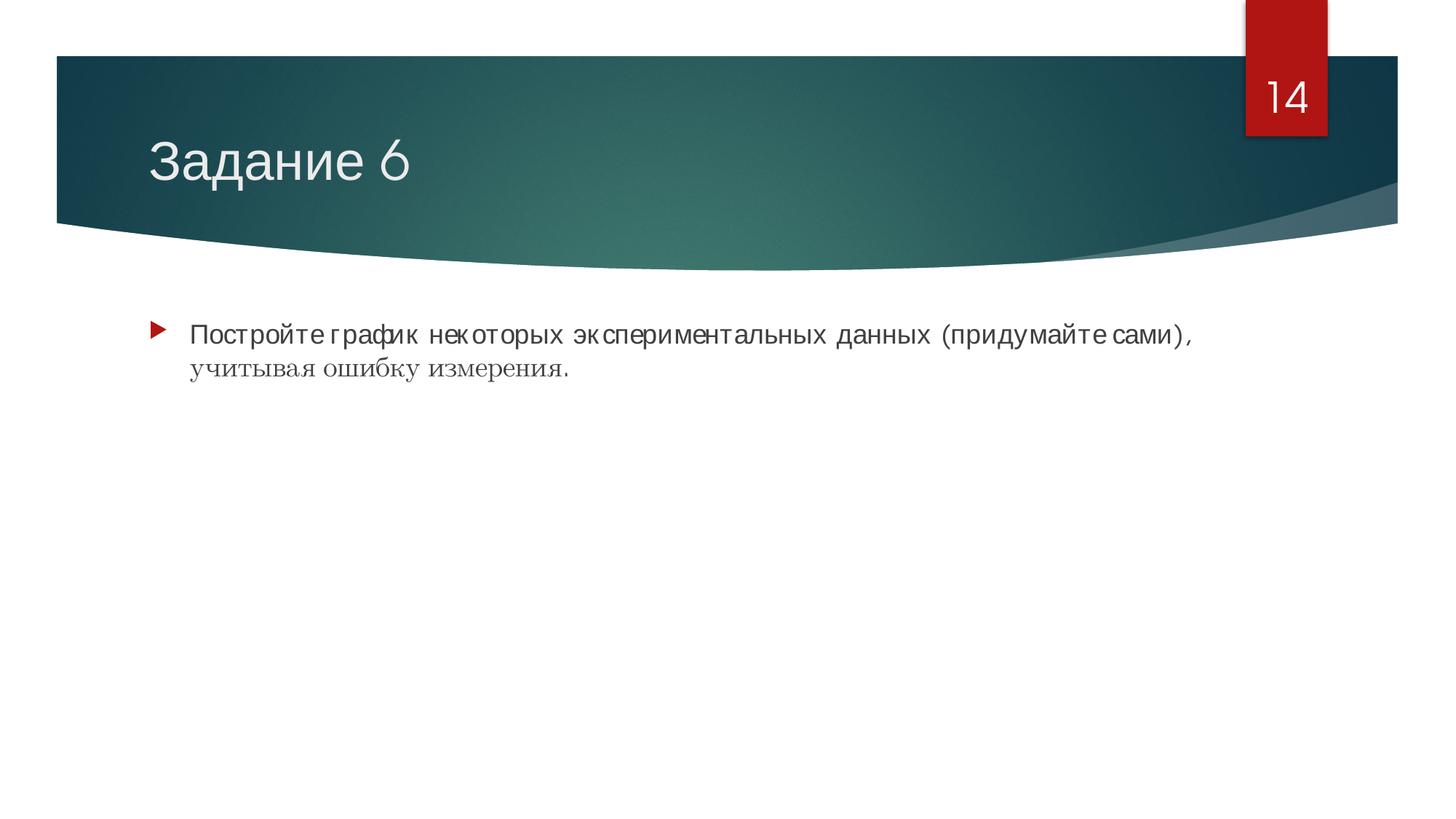

14
# Задание 6
Постройте график некоторых экспериментальных данных (придумайте сами), учитывая ошибку измерения.